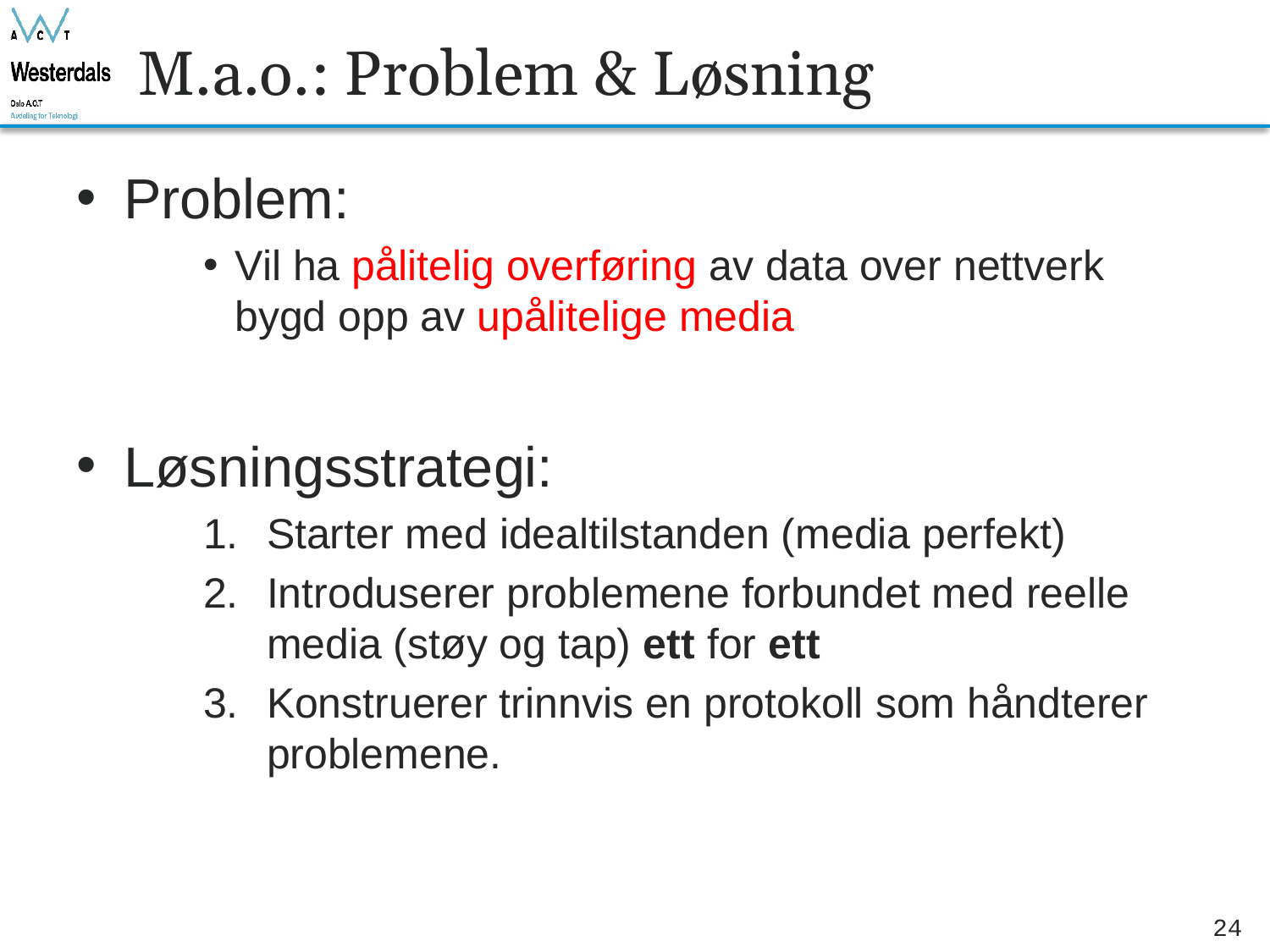

# M.a.o.: Problem & Løsning
Problem:
Vil ha pålitelig overføring av data over nettverk bygd opp av upålitelige media

Løsningsstrategi:
Starter med idealtilstanden (media perfekt)
Introduserer problemene forbundet med reelle media (støy og tap) ett for ett
Konstruerer trinnvis en protokoll som håndterer problemene.

24